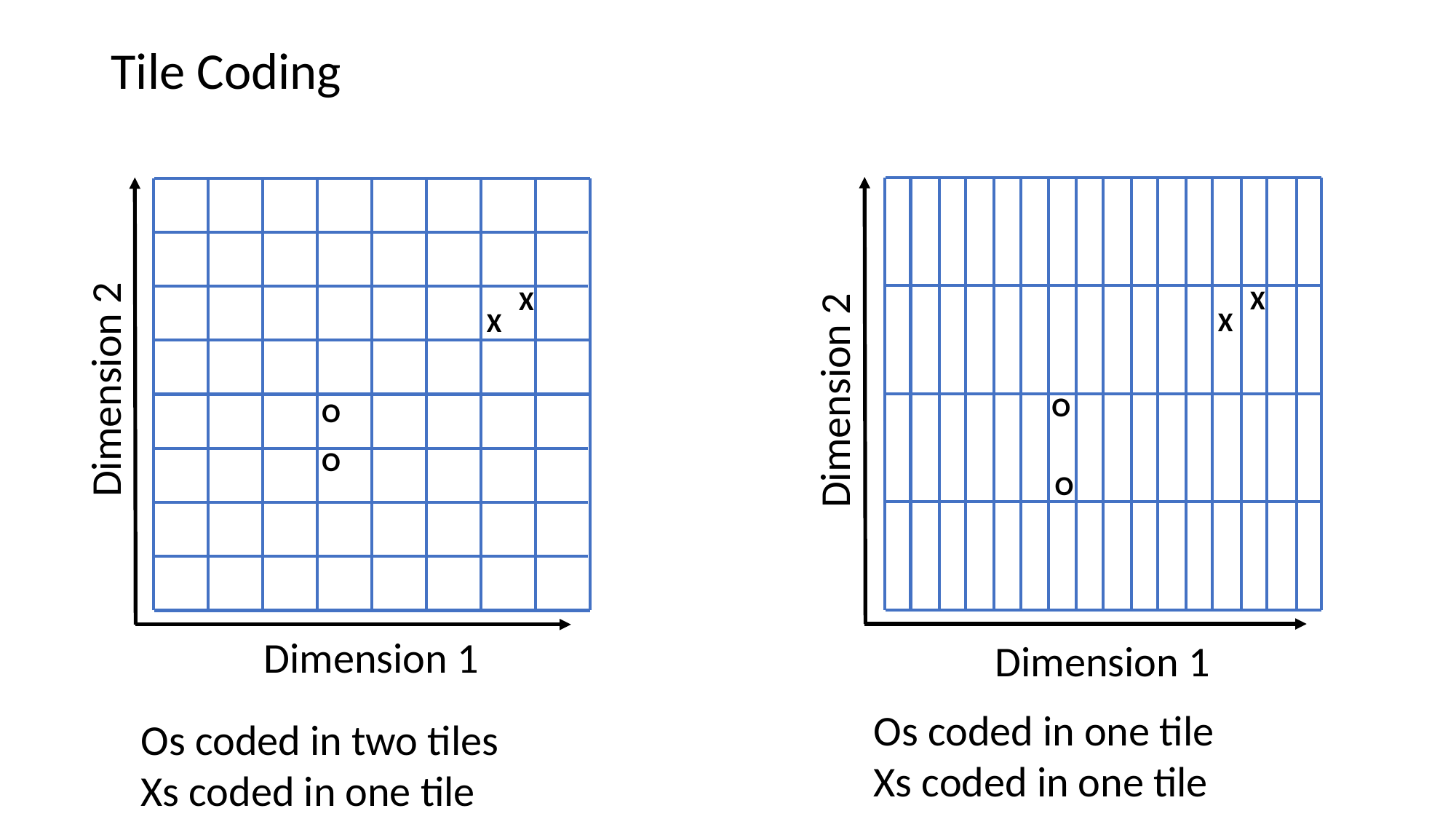

# Tile Coding
X
X
X
X
Dimension 2
Dimension 2
O
O
O
O
Dimension 1
Dimension 1
Os coded in one tile
Xs coded in one tile
Os coded in two tiles
Xs coded in one tile